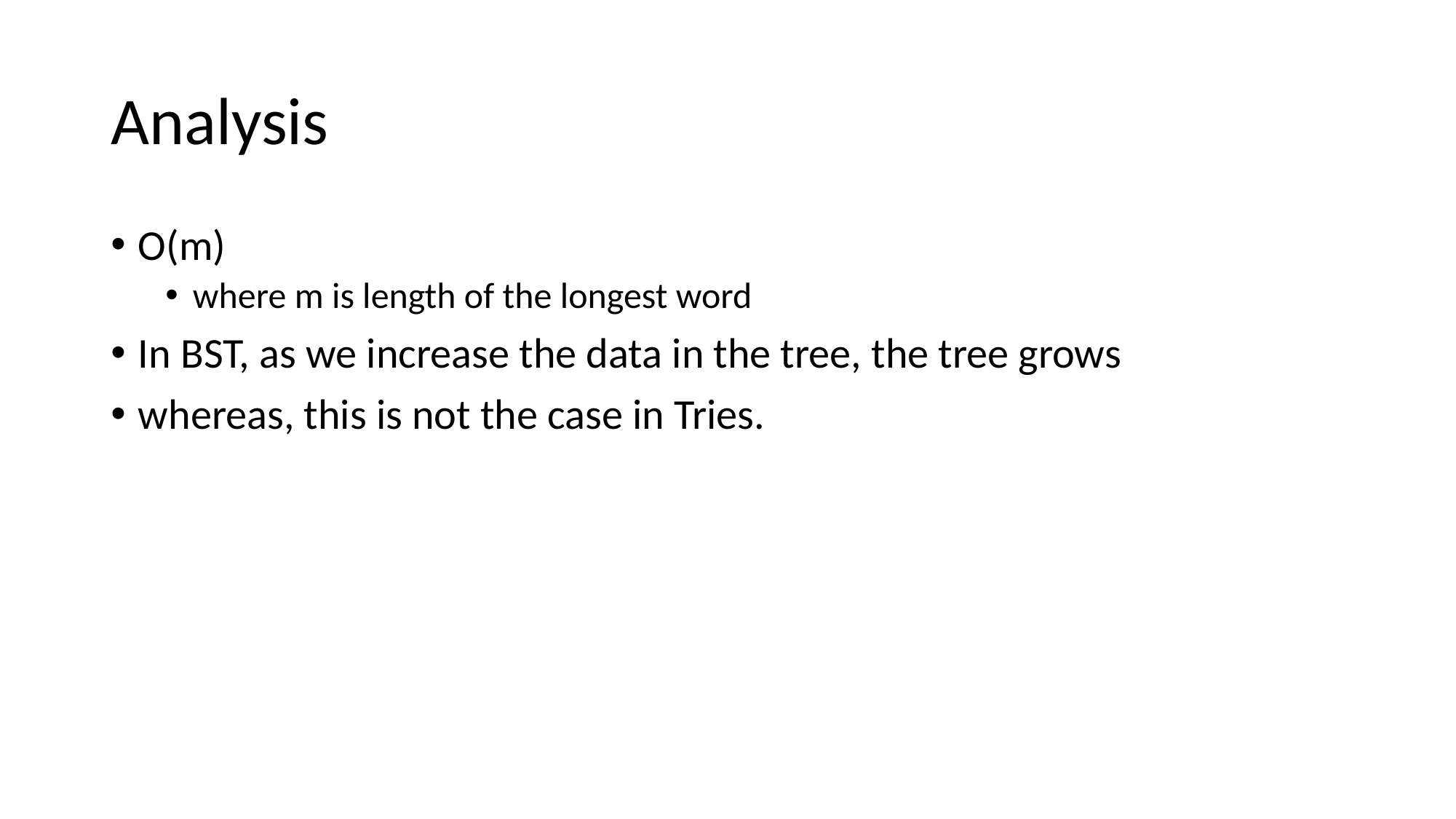

# Analysis
O(m)
where m is length of the longest word
In BST, as we increase the data in the tree, the tree grows
whereas, this is not the case in Tries.